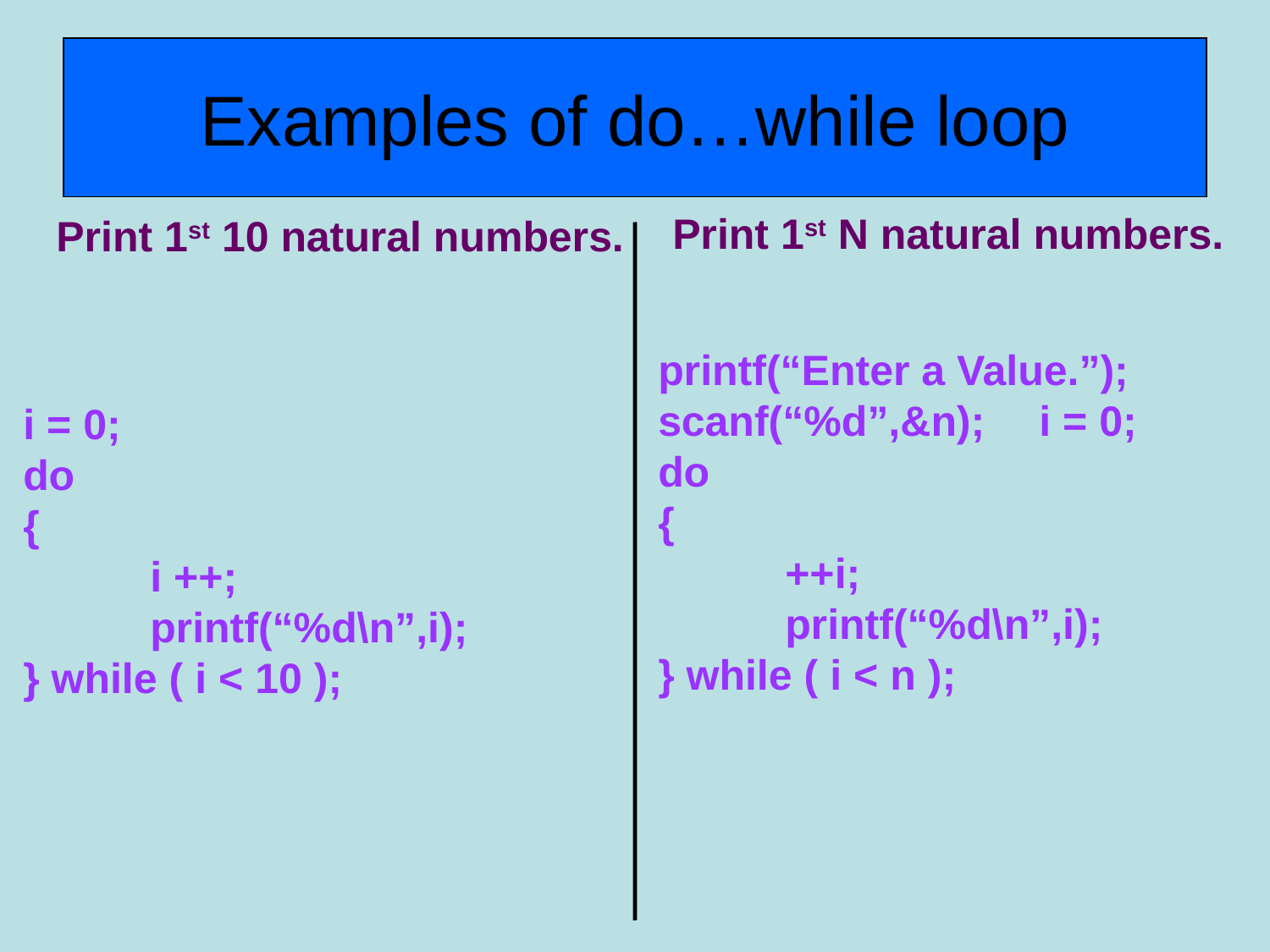

# Examples of do…while loop
Print 1st N natural numbers.
Print 1st 10 natural numbers.

printf(“Enter a Value.”);
scanf(“%d”,&n); 	i = 0;
do
{
	++i;
	printf(“%d\n”,i);
} while ( i < n );
i = 0;
do
{
	i ++;
	printf(“%d\n”,i);
} while ( i < 10 );